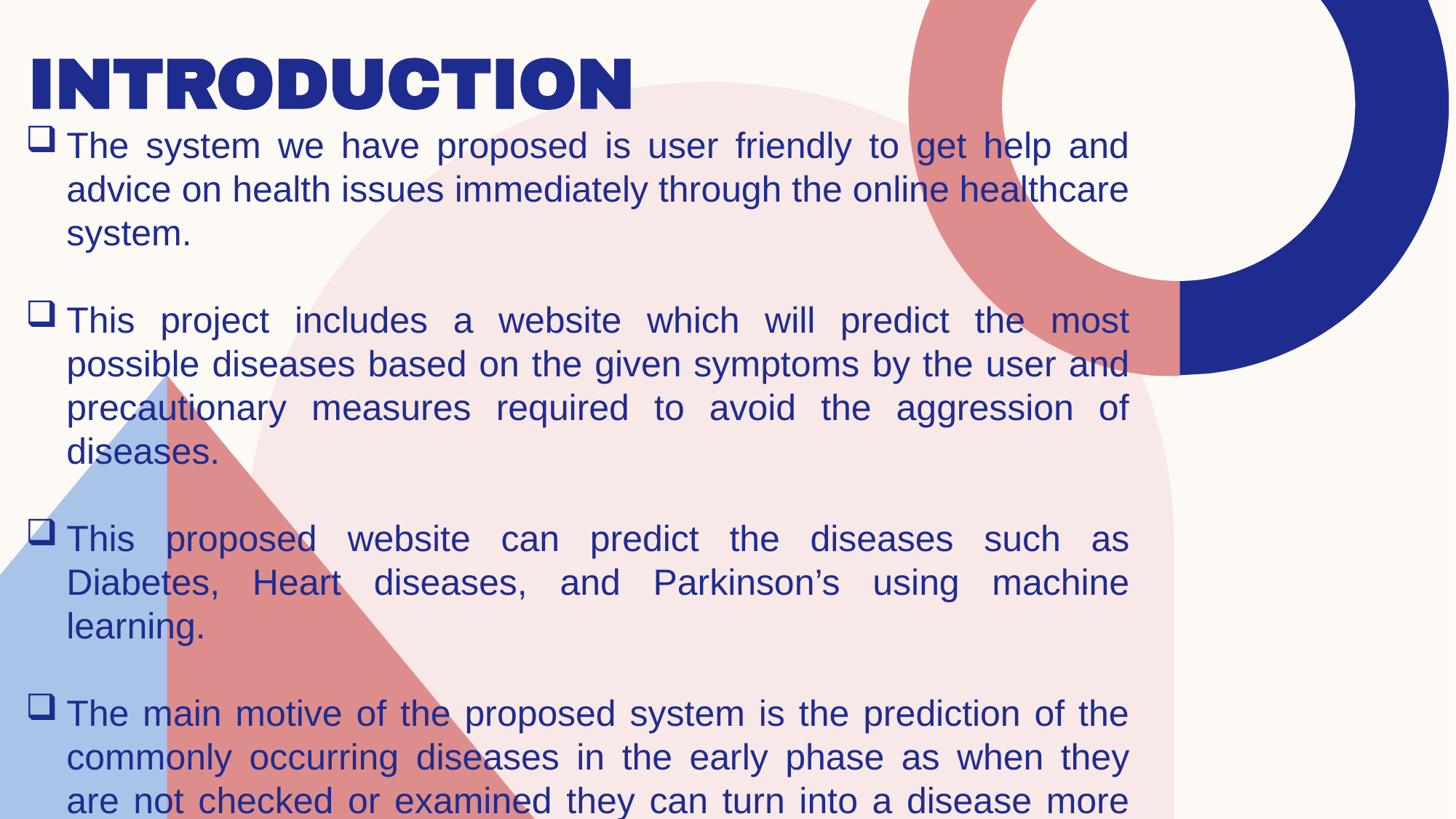

# INTRODUCTION
The system we have proposed is user friendly to get help and advice on health issues immediately through the online healthcare system.

This project includes a website which will predict the most possible diseases based on the given symptoms by the user and precautionary measures required to avoid the aggression of diseases.

This proposed website can predict the diseases such as Diabetes, Heart diseases, and Parkinson’s using machine learning.

The main motive of the proposed system is the prediction of the commonly occurring diseases in the early phase as when they are not checked or examined they can turn into a disease more dangerous disease and can even cause death.